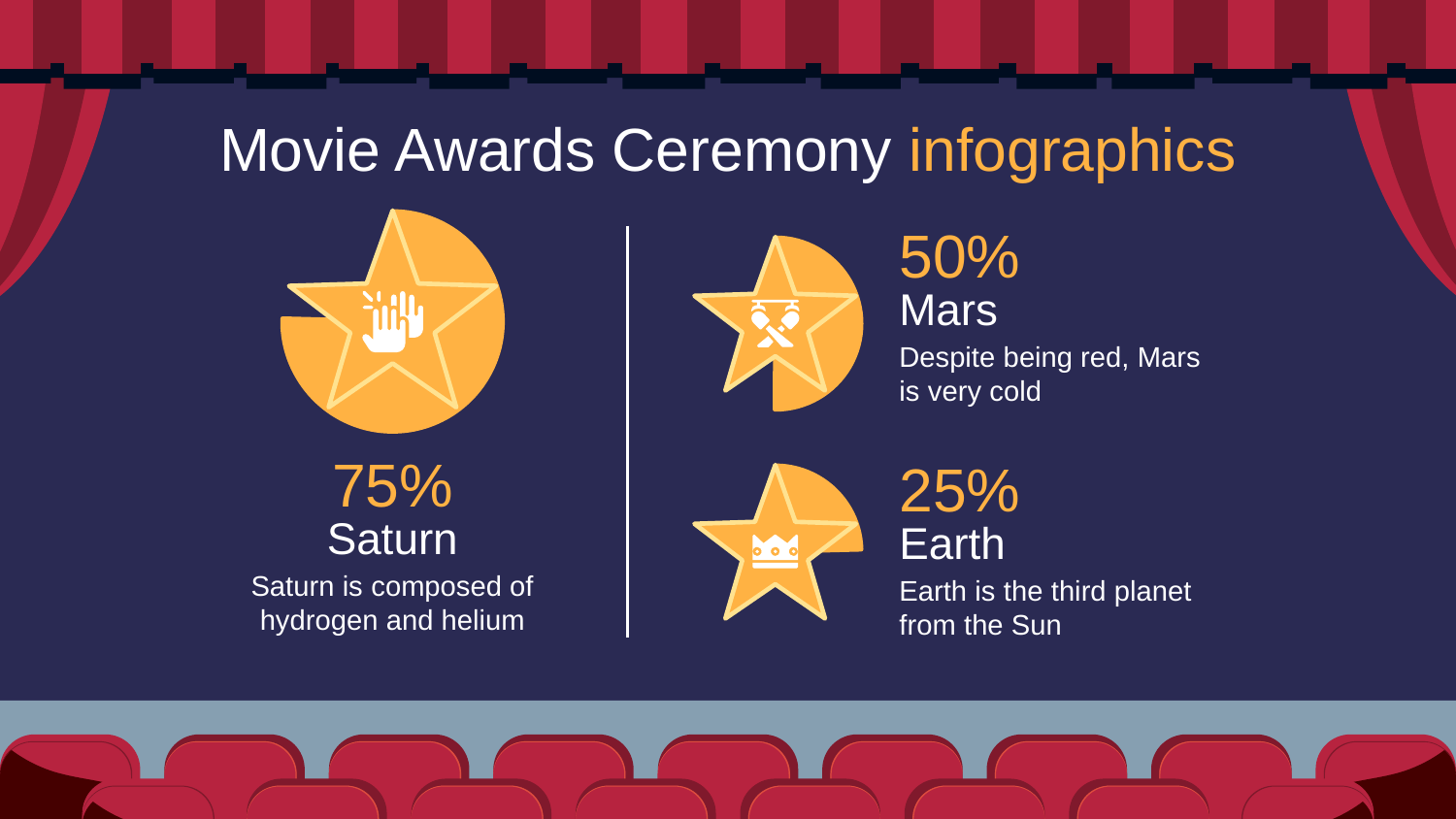

# Movie Awards Ceremony infographics

50%
Mars
Despite being red, Mars is very cold

75%
Saturn
Saturn is composed of hydrogen and helium
25%
Earth
Earth is the third planet from the Sun